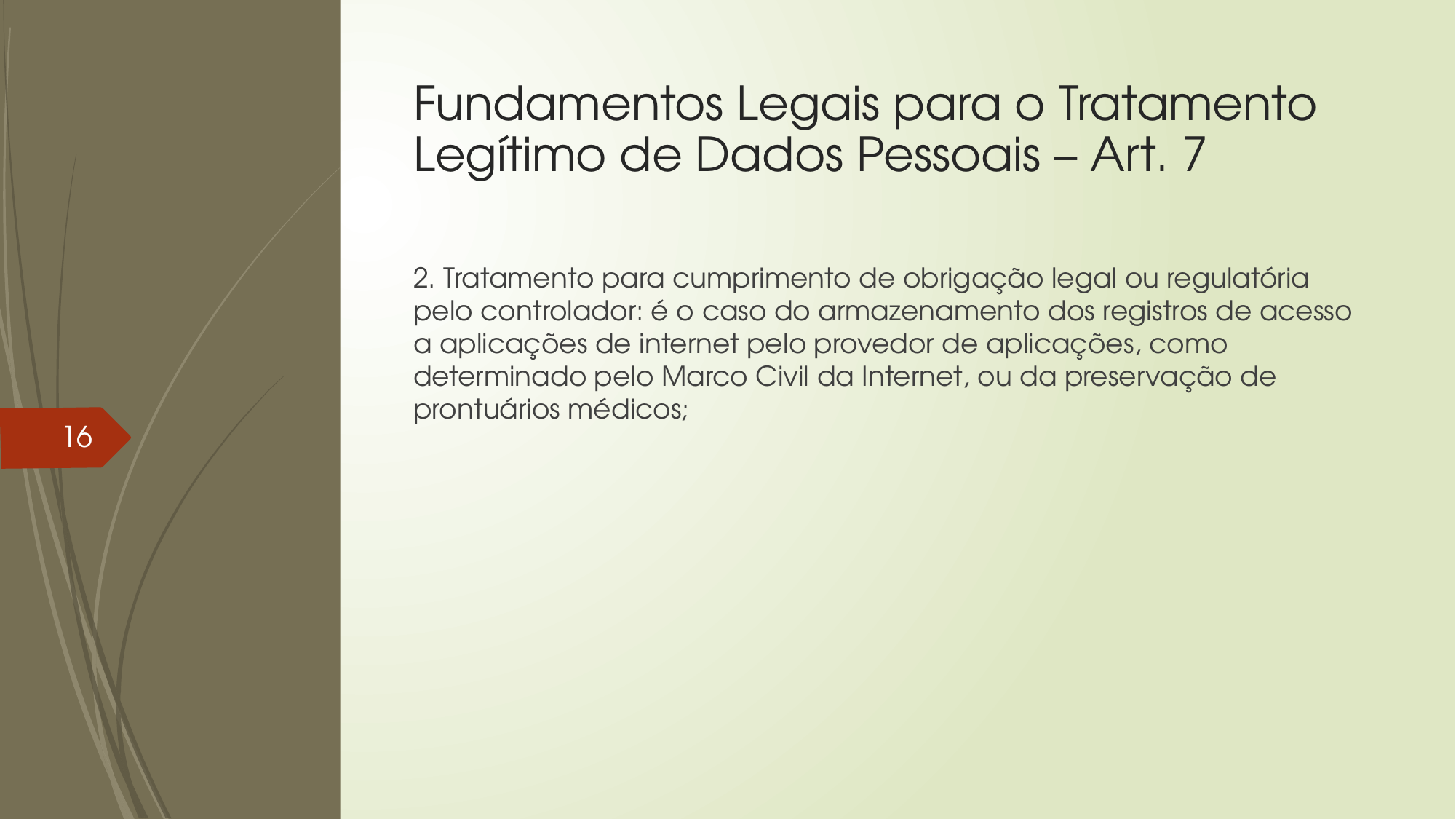

# Fundamentos Legais para o Tratamento Legítimo de Dados Pessoais – Art. 7
2. Tratamento para cumprimento de obrigação legal ou regulatória pelo controlador: é o caso do armazenamento dos registros de acesso a aplicações de internet pelo provedor de aplicações, como determinado pelo Marco Civil da Internet, ou da preservação de prontuários médicos;

16